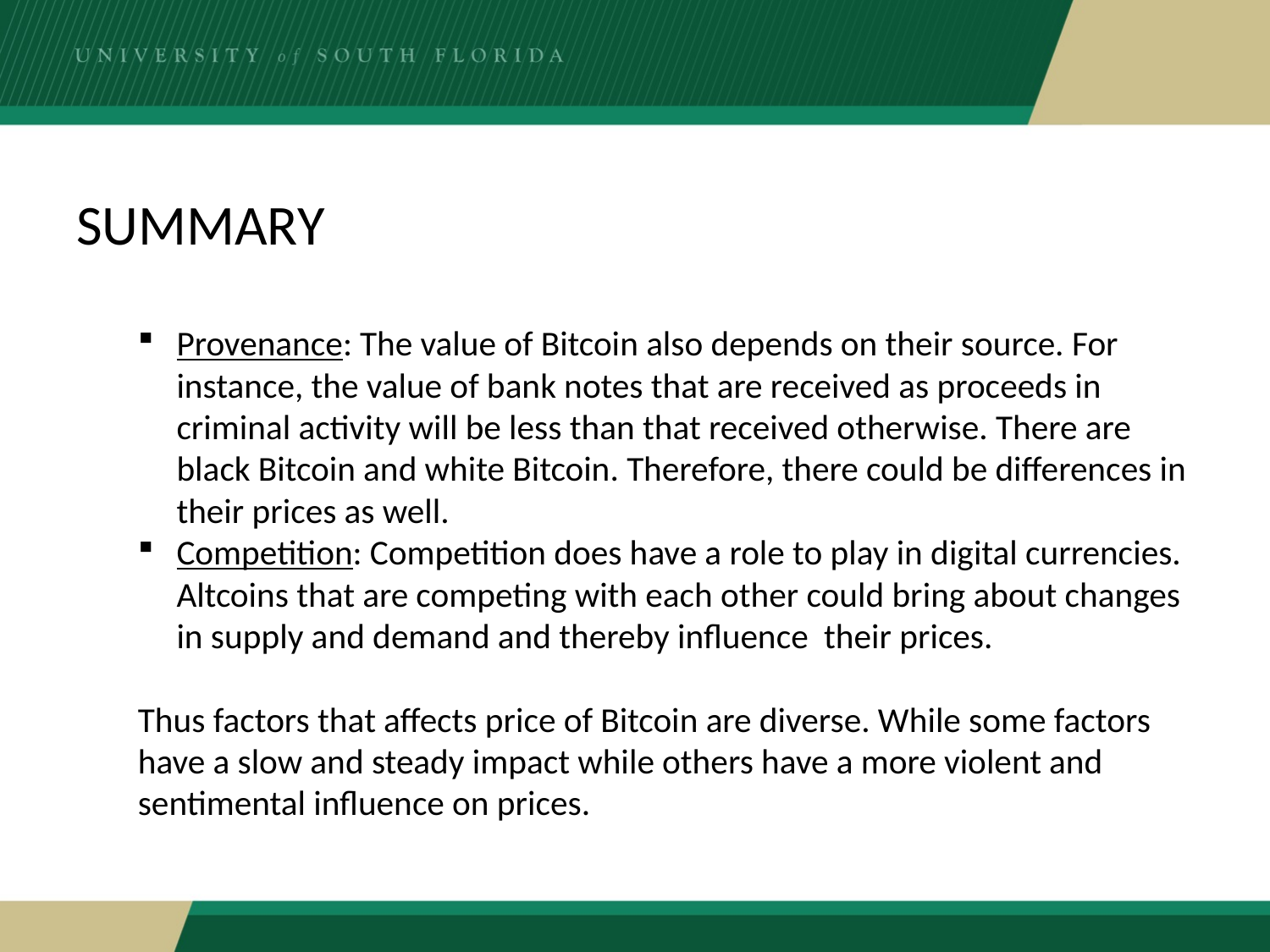

# Summary
Provenance: The value of Bitcoin also depends on their source. For instance, the value of bank notes that are received as proceeds in criminal activity will be less than that received otherwise. There are black Bitcoin and white Bitcoin. Therefore, there could be differences in their prices as well.
Competition: Competition does have a role to play in digital currencies. Altcoins that are competing with each other could bring about changes in supply and demand and thereby influence  their prices.

Thus factors that affects price of Bitcoin are diverse. While some factors have a slow and steady impact while others have a more violent and sentimental influence on prices.